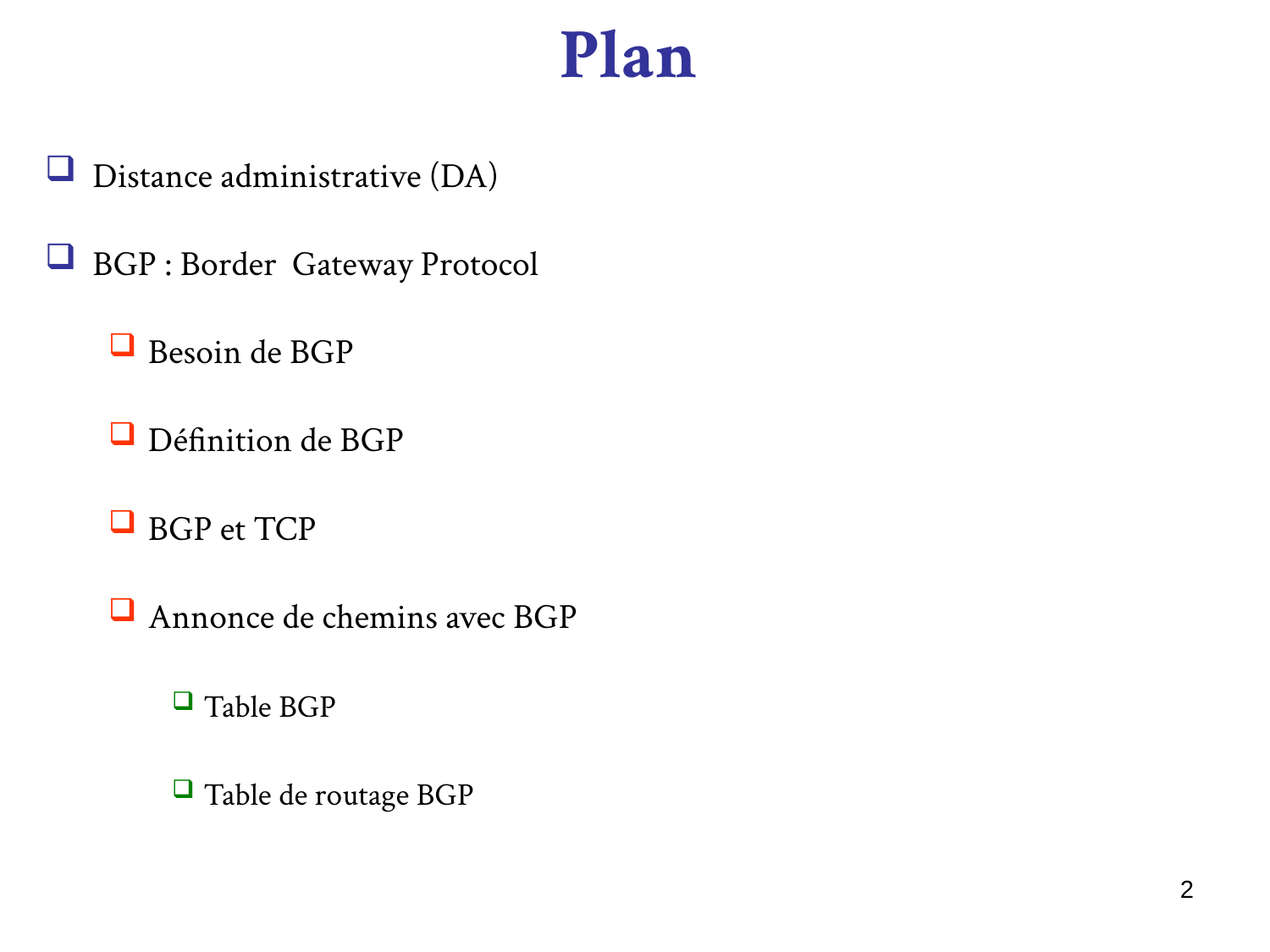

# Plan
Distance administrative (DA)
BGP : Border  Gateway Protocol
Besoin de BGP
Définition de BGP
BGP et TCP
Annonce de chemins avec BGP
Table BGP
Table de routage BGP

2